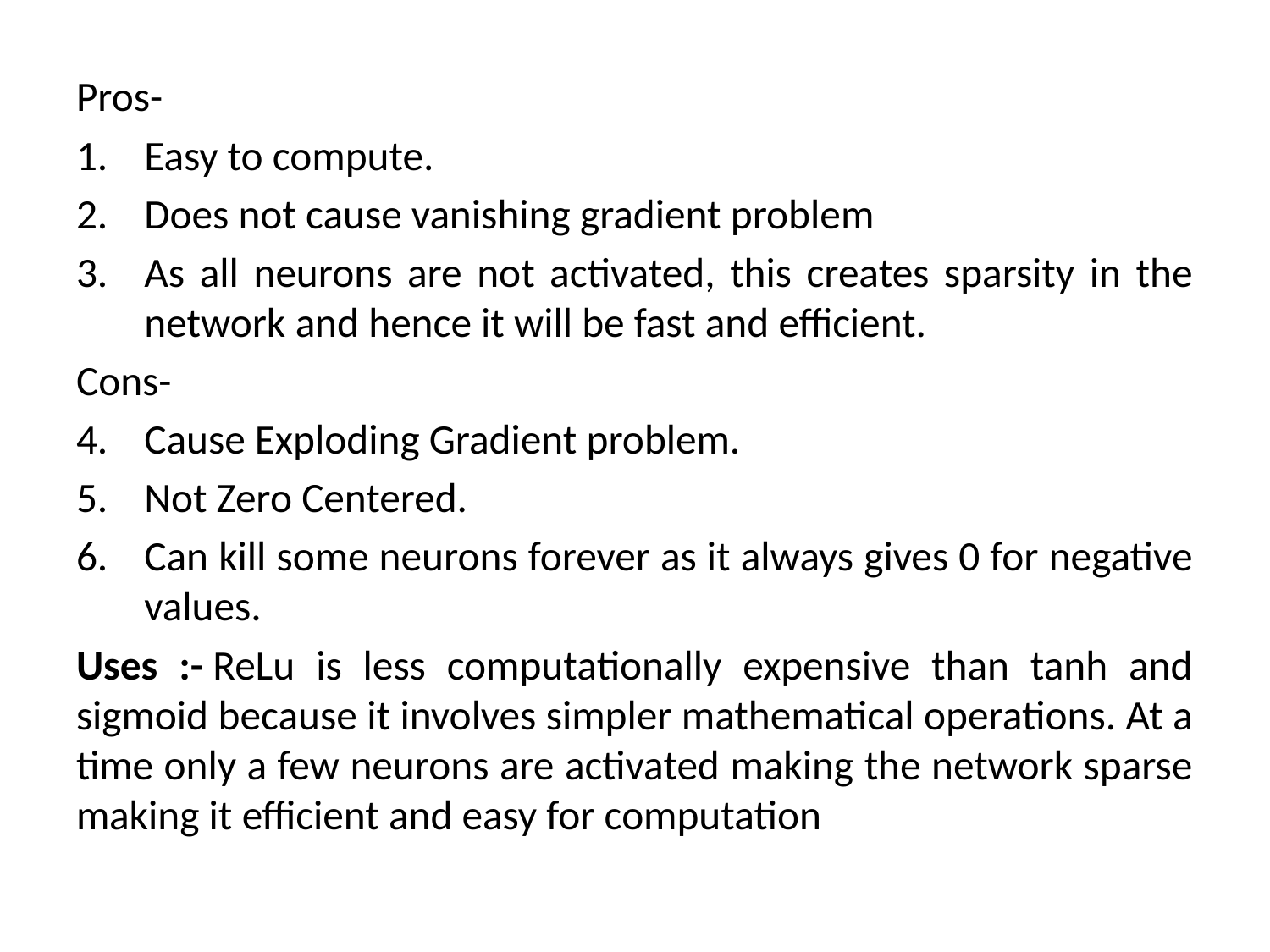

Pros-
Easy to compute.
Does not cause vanishing gradient problem
As all neurons are not activated, this creates sparsity in the network and hence it will be fast and efficient.
Cons-
Cause Exploding Gradient problem.
Not Zero Centered.
Can kill some neurons forever as it always gives 0 for negative values.
Uses :- ReLu is less computationally expensive than tanh and sigmoid because it involves simpler mathematical operations. At a time only a few neurons are activated making the network sparse making it efficient and easy for computation